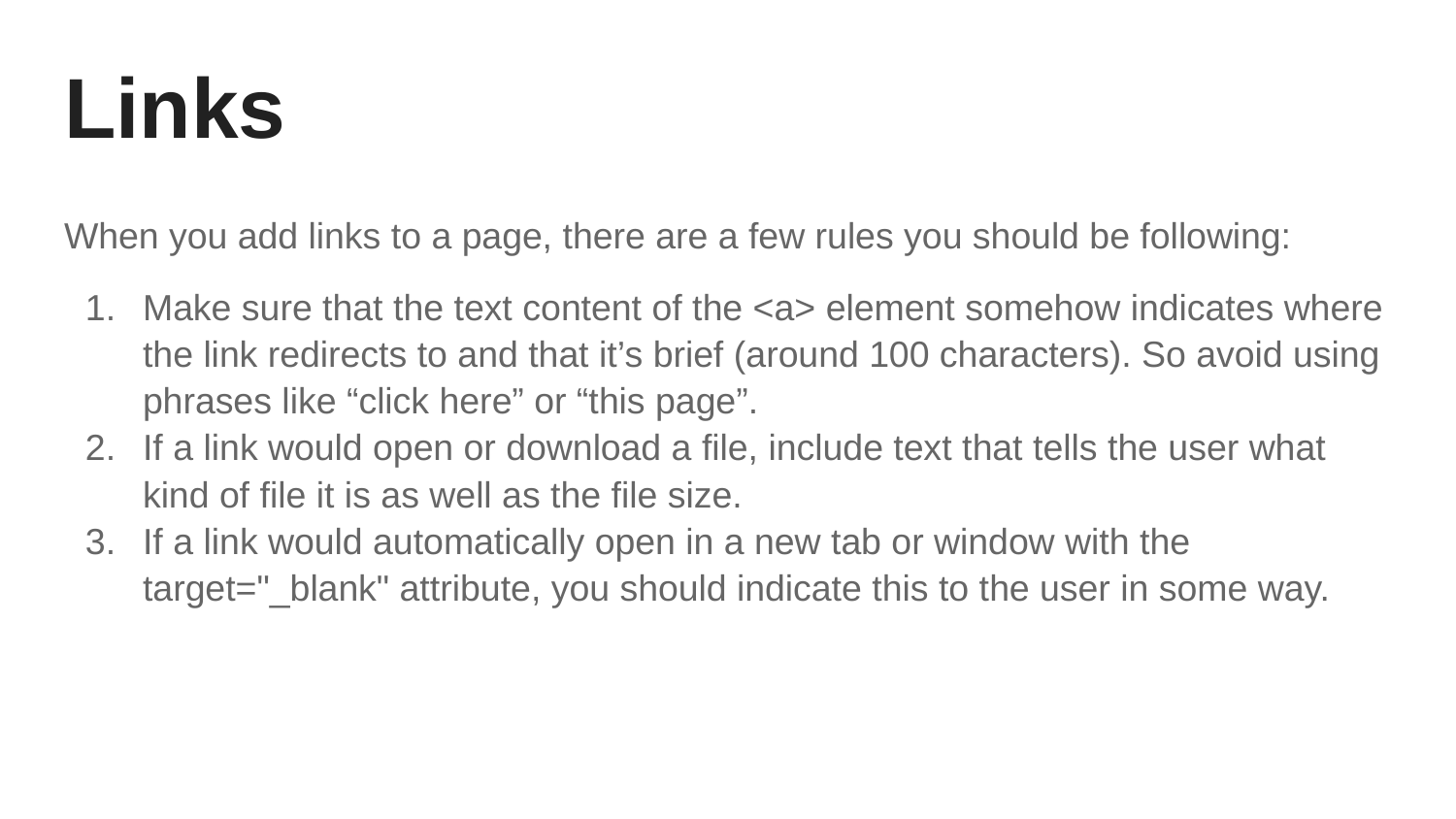

# Links
When you add links to a page, there are a few rules you should be following:
Make sure that the text content of the <a> element somehow indicates where the link redirects to and that it’s brief (around 100 characters). So avoid using phrases like “click here” or “this page”.
If a link would open or download a file, include text that tells the user what kind of file it is as well as the file size.
If a link would automatically open in a new tab or window with the target="_blank" attribute, you should indicate this to the user in some way.